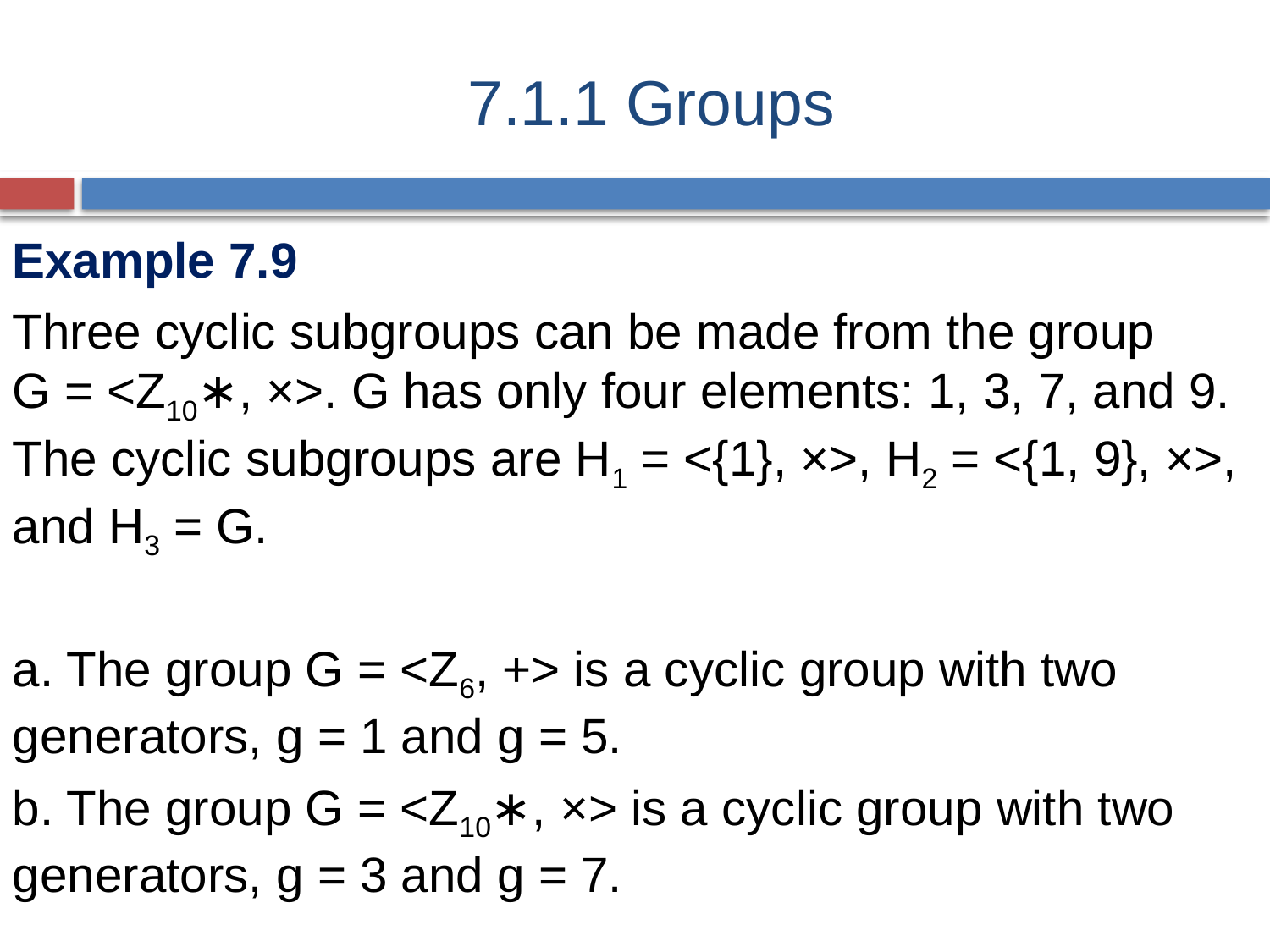

# 7.1.1 Groups

Example 7.9
Three cyclic subgroups can be made from the group
G = <Z10∗, ×>. G has only four elements: 1, 3, 7, and 9. The cyclic subgroups are H1 = <{1}, ×>, H2 = <{1, 9}, ×>, and H3 = G.

a. The group G = <Z6, +> is a cyclic group with two generators, g = 1 and g = 5.
b. The group G = <Z10∗, ×> is a cyclic group with two generators, g = 3 and g = 7.